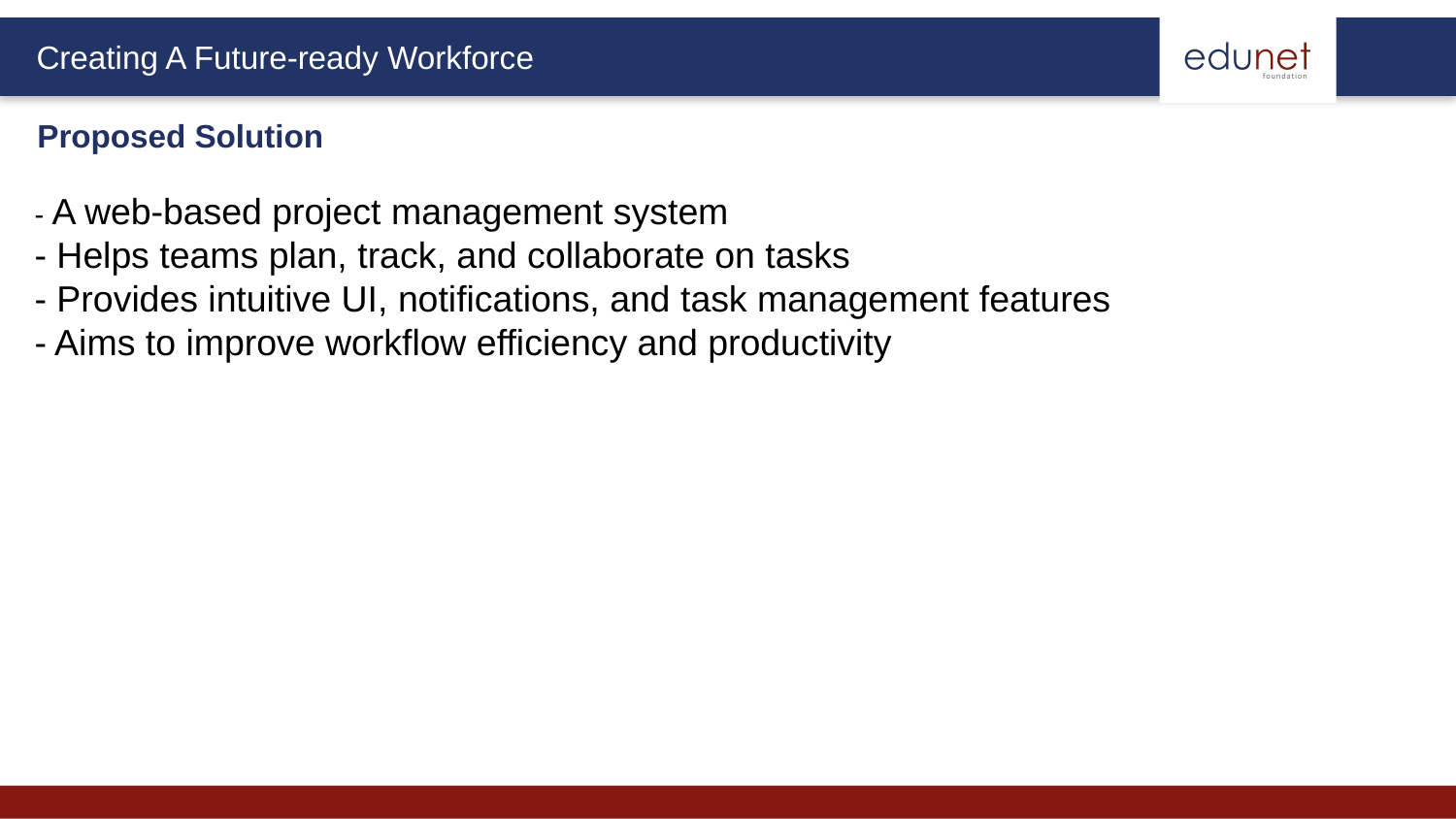

Proposed Solution
- A web-based project management system
- Helps teams plan, track, and collaborate on tasks
- Provides intuitive UI, notifications, and task management features
- Aims to improve workflow efficiency and productivity